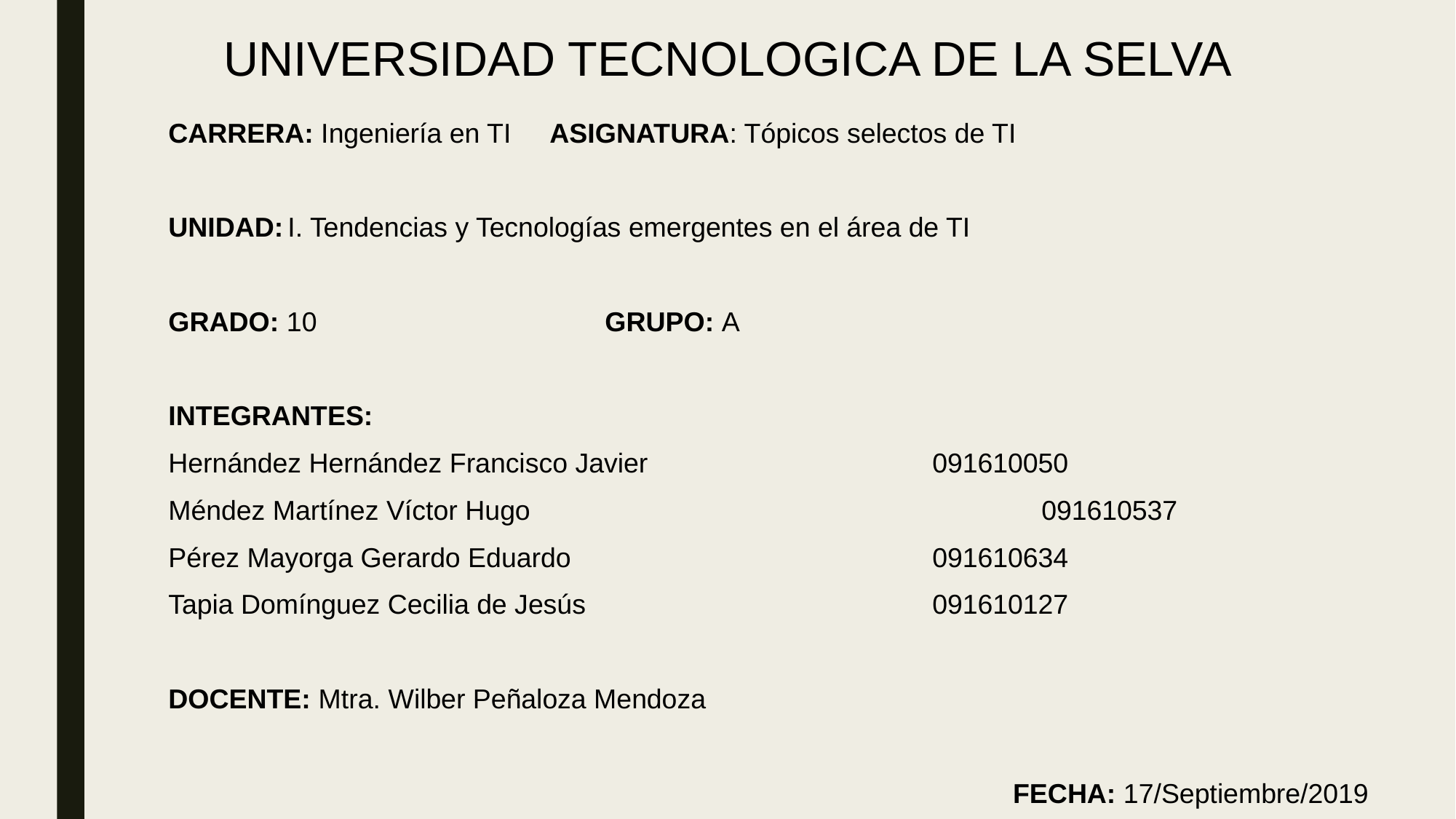

UNIVERSIDAD TECNOLOGICA DE LA SELVA
CARRERA: Ingeniería en TI     ASIGNATURA: Tópicos selectos de TI

UNIDAD: I. Tendencias y Tecnologías emergentes en el área de TI

GRADO: 10 			GRUPO: A

INTEGRANTES:
Hernández Hernández Francisco Javier			091610050
Méndez Martínez Víctor Hugo					091610537
Pérez Mayorga Gerardo Eduardo				091610634
Tapia Domínguez Cecilia de Jesús				091610127

DOCENTE: Mtra. Wilber Peñaloza Mendoza

FECHA: 17/Septiembre/2019